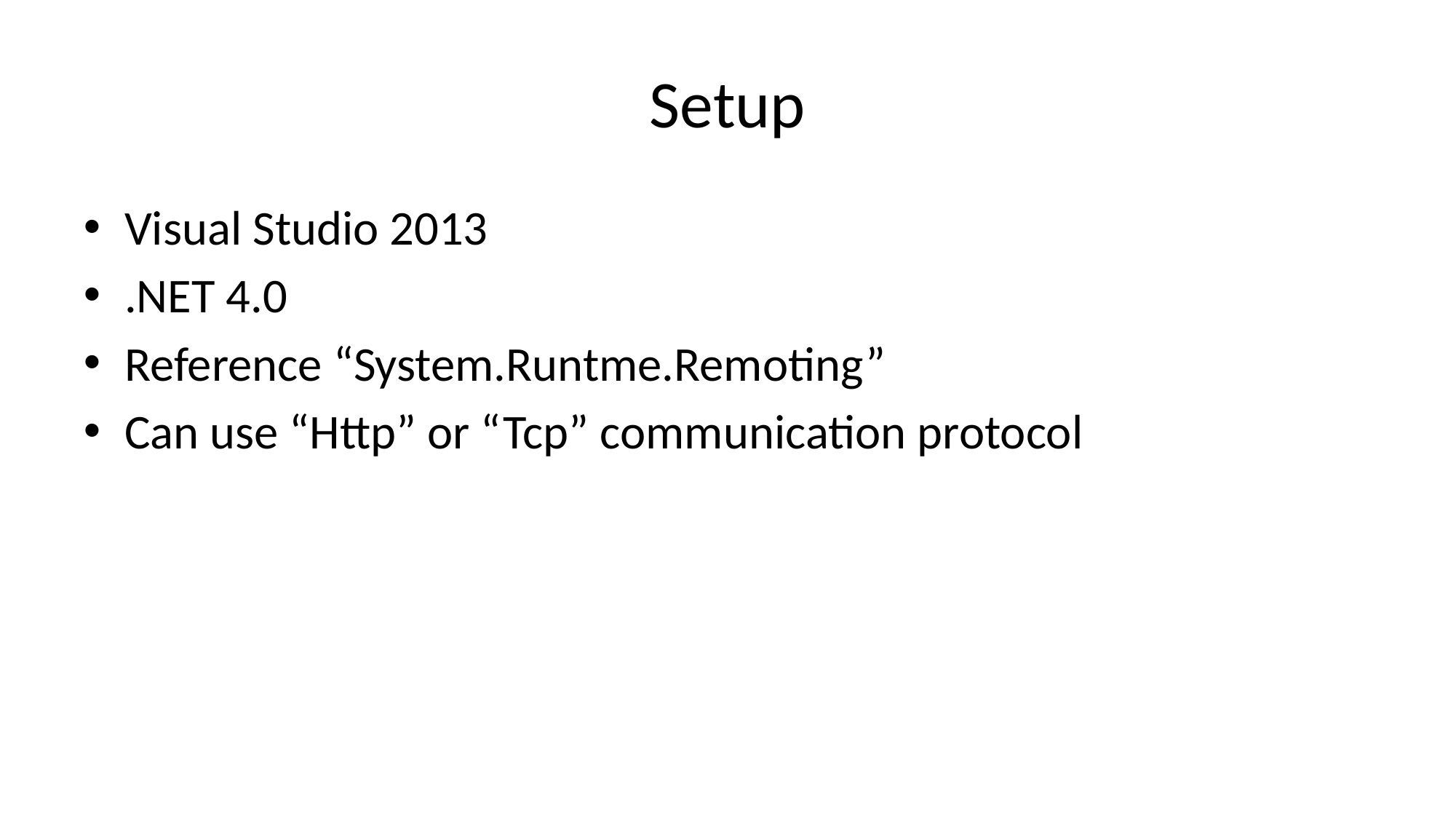

# Setup
Visual Studio 2013
.NET 4.0
Reference “System.Runtme.Remoting”
Can use “Http” or “Tcp” communication protocol